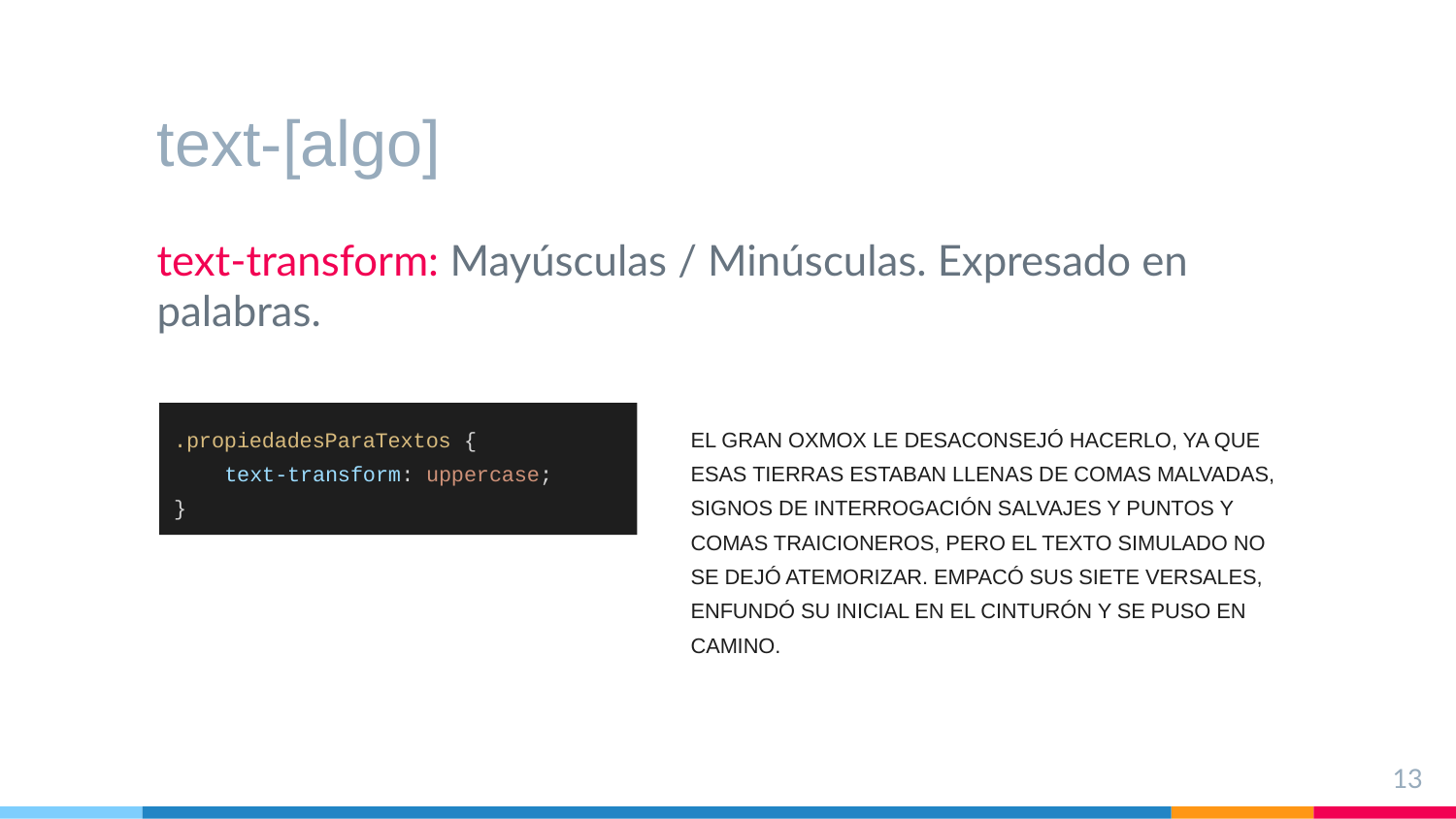

# text-[algo]
text-transform: Mayúsculas / Minúsculas. Expresado en palabras.
.propiedadesParaTextos {
    text-transform: uppercase;
}
EL GRAN OXMOX LE DESACONSEJÓ HACERLO, YA QUE ESAS TIERRAS ESTABAN LLENAS DE COMAS MALVADAS, SIGNOS DE INTERROGACIÓN SALVAJES Y PUNTOS Y COMAS TRAICIONEROS, PERO EL TEXTO SIMULADO NO SE DEJÓ ATEMORIZAR. EMPACÓ SUS SIETE VERSALES, ENFUNDÓ SU INICIAL EN EL CINTURÓN Y SE PUSO EN CAMINO.
13